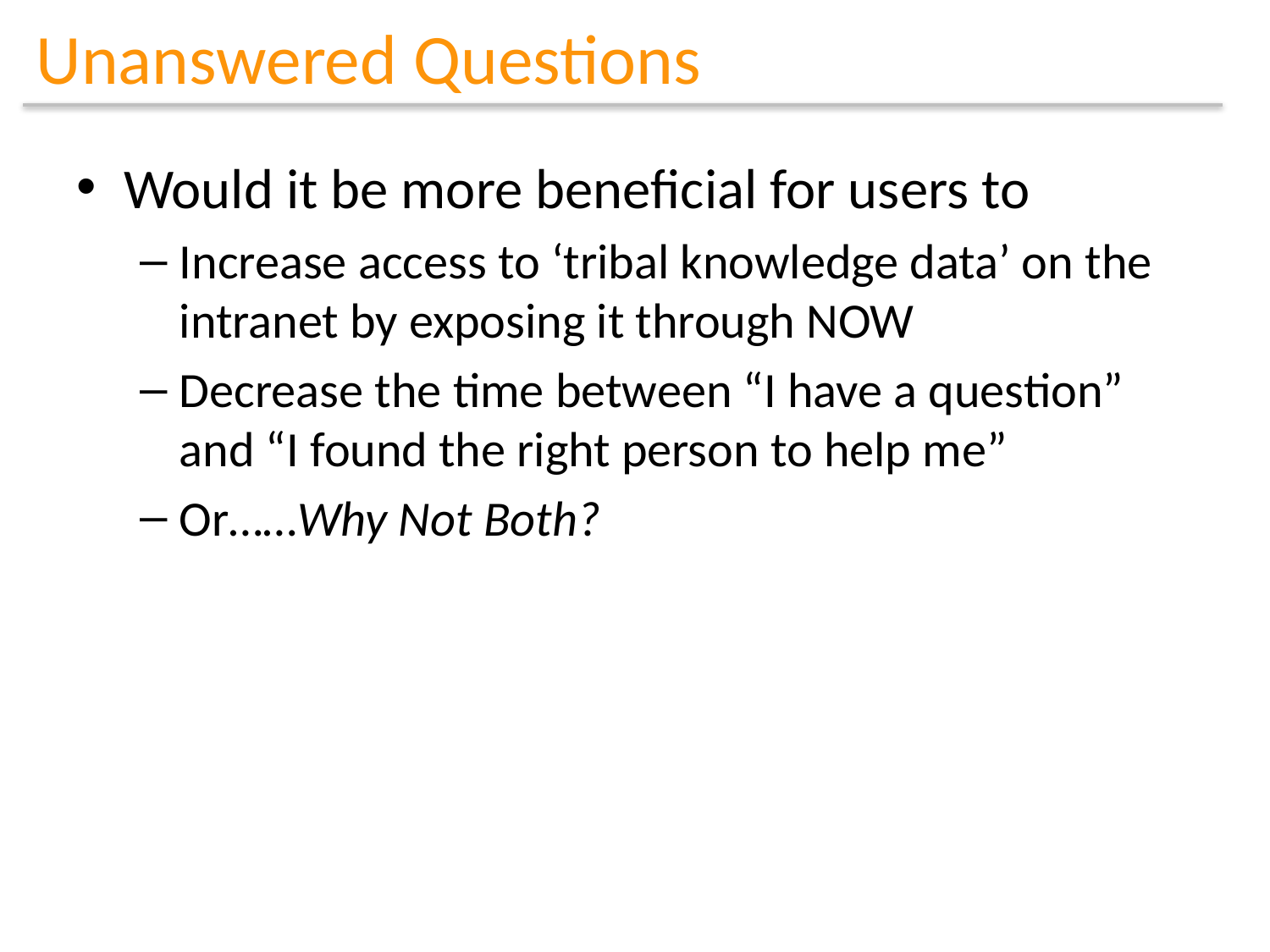

# Unanswered Questions
Would it be more beneficial for users to
Increase access to ‘tribal knowledge data’ on the intranet by exposing it through NOW
Decrease the time between “I have a question” and “I found the right person to help me”
Or……Why Not Both?